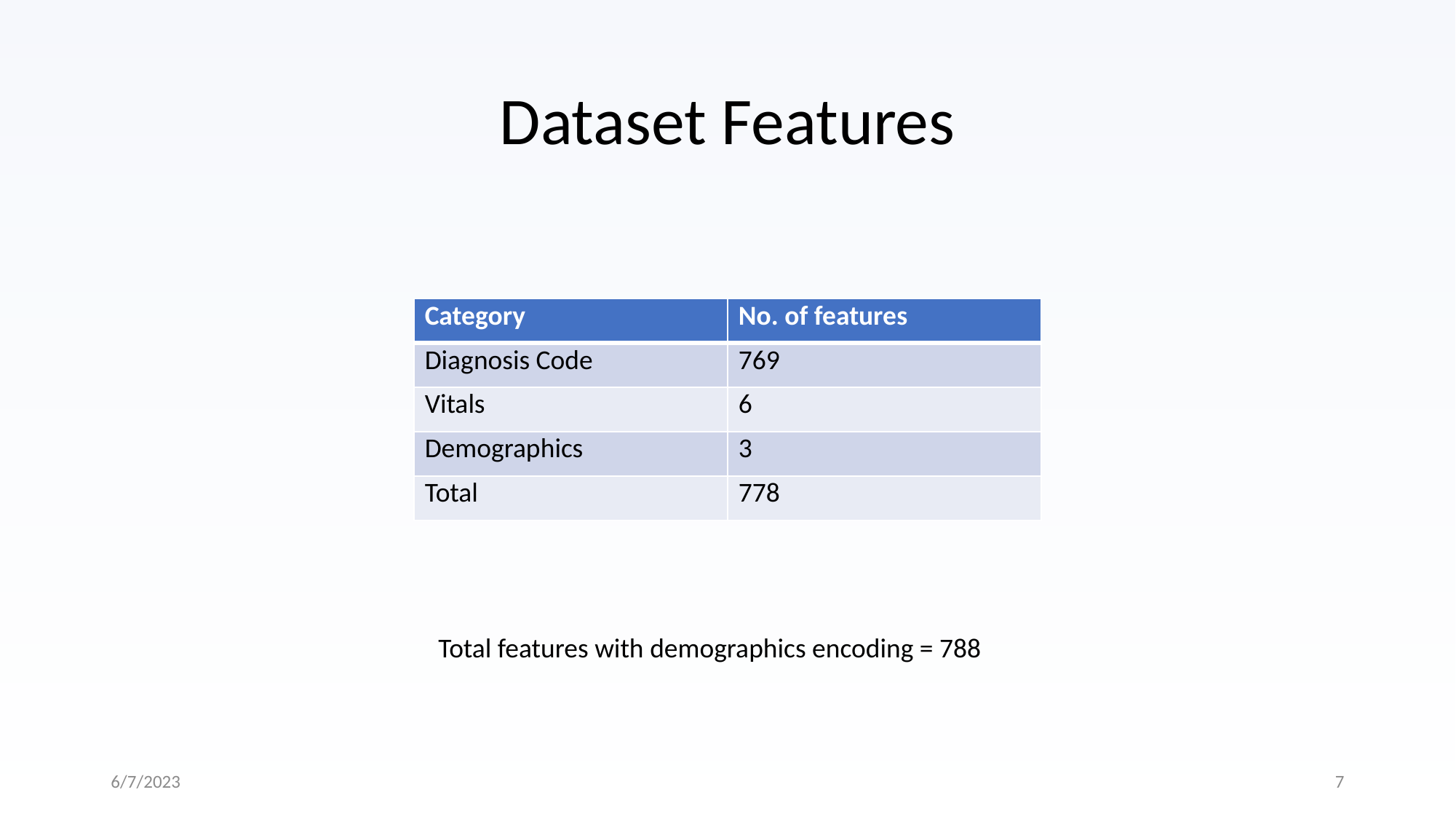

# Dataset Features
| Category | No. of features |
| --- | --- |
| Diagnosis Code | 769 |
| Vitals | 6 |
| Demographics | 3 |
| Total | 778 |
Total features with demographics encoding = 788
6/7/2023
7